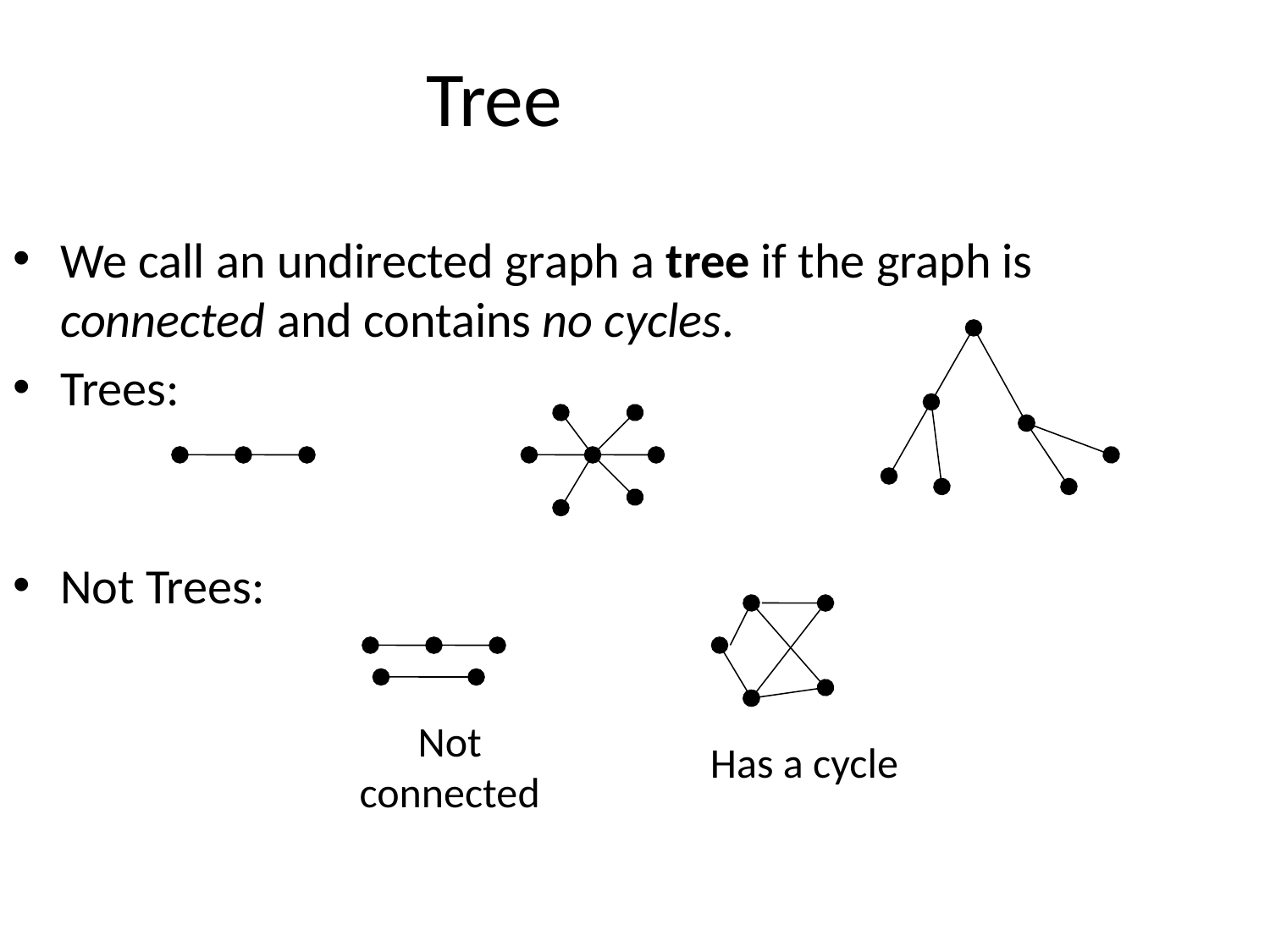

Tree
We call an undirected graph a tree if the graph is connected and contains no cycles.
Trees:

Not Trees:

Not connected
Has a cycle